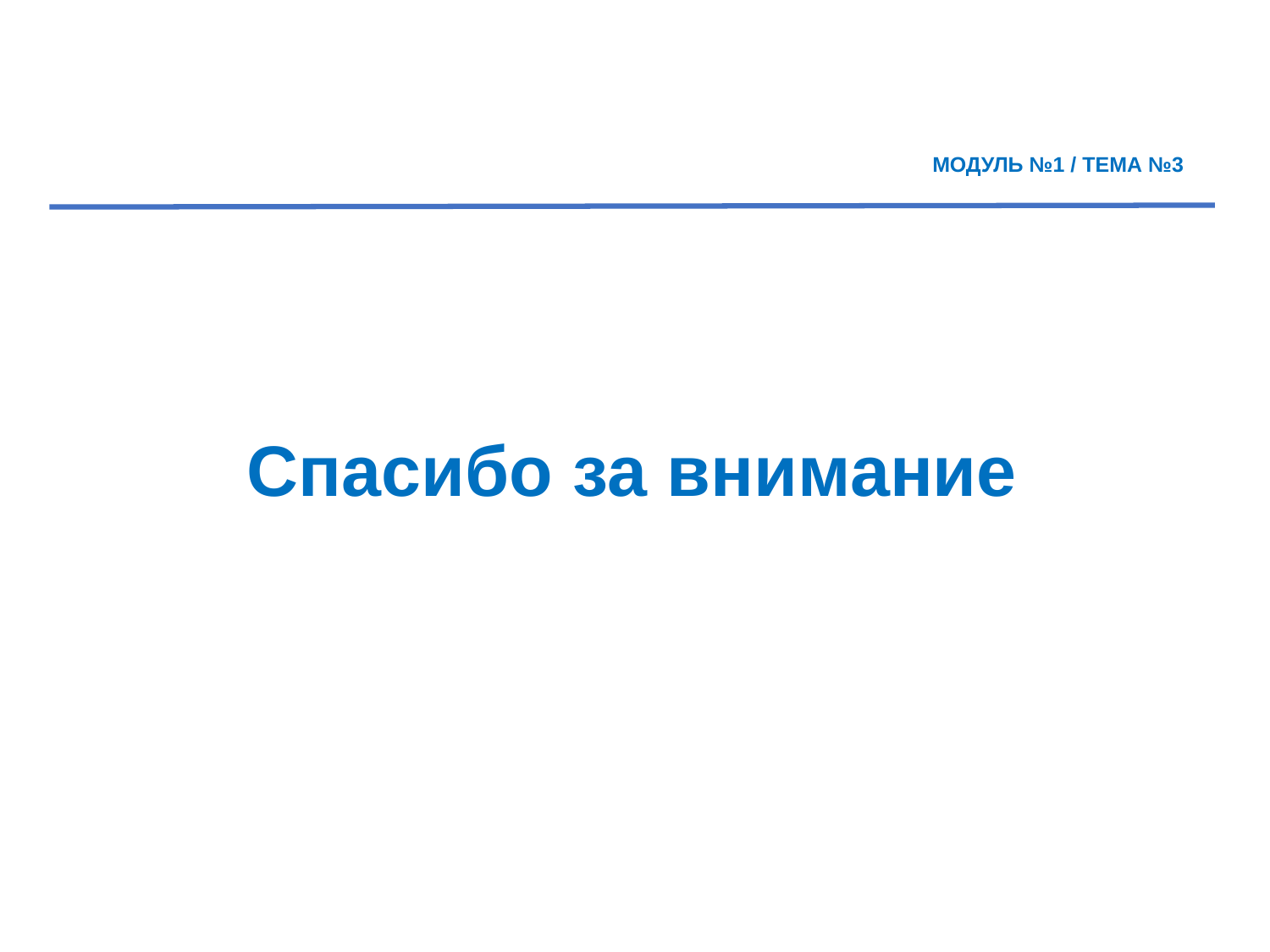

МОДУЛЬ №1 / ТЕМА №3
# Спасибо за внимание